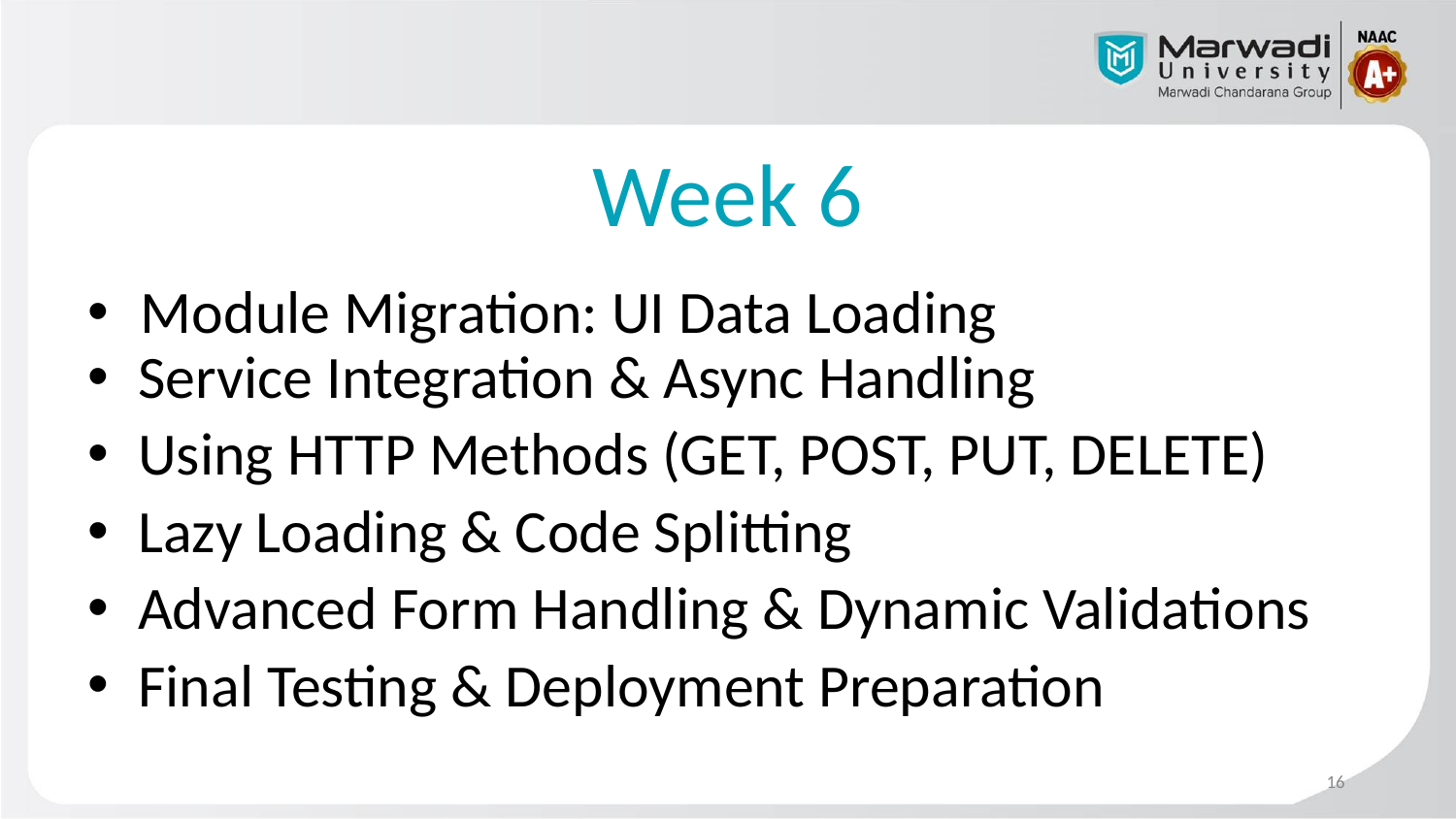

# Week 6
  Module Migration: UI Data Loading
Service Integration & Async Handling
Using HTTP Methods (GET, POST, PUT, DELETE)
Lazy Loading & Code Splitting
Advanced Form Handling & Dynamic Validations
Final Testing & Deployment Preparation
16